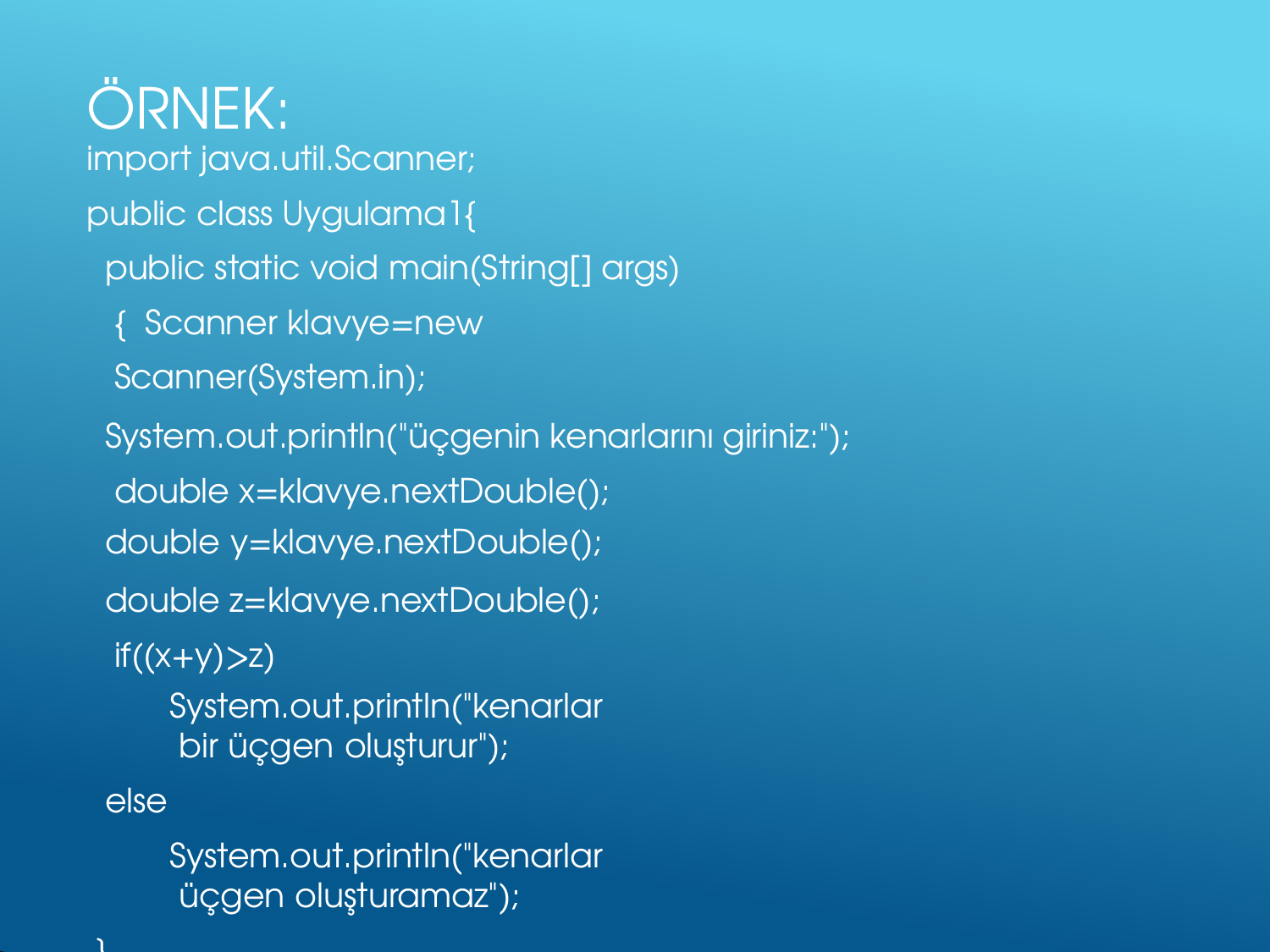

# ÖRNEK:
import java.util.Scanner;
public class Uygulama1{
public static void main(String[] args) {  Scanner klavye=new Scanner(System.in);
System.out.println("üçgenin kenarlarını giriniz:");  double x=klavye.nextDouble();
double y=klavye.nextDouble();
double z=klavye.nextDouble();  if((x+y)>z)
System.out.println("kenarlar bir üçgen oluşturur");
else
System.out.println("kenarlar üçgen oluşturamaz");
}
}